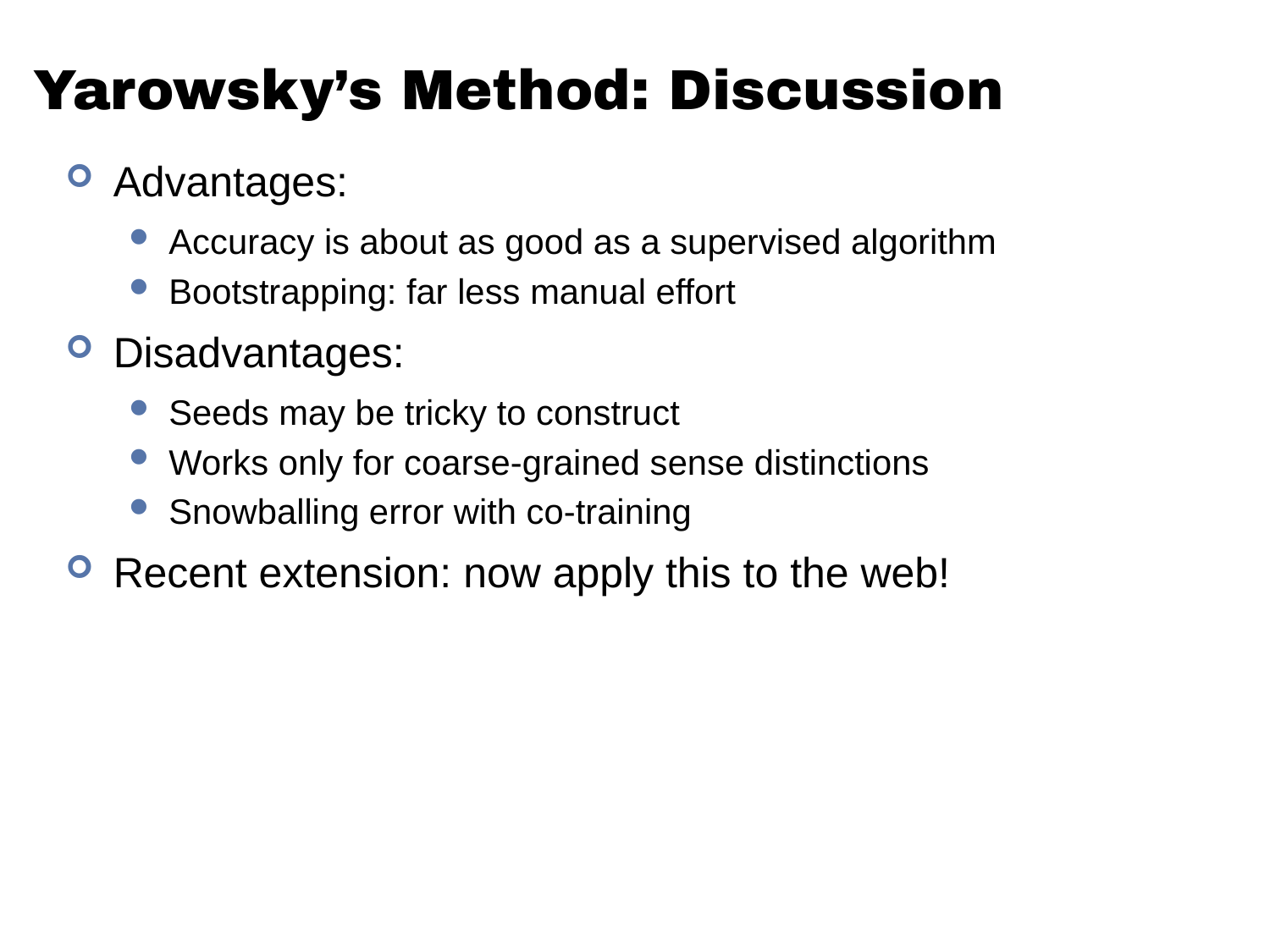

# Yarowsky’s Method: Discussion
Advantages:
Accuracy is about as good as a supervised algorithm
Bootstrapping: far less manual effort
Disadvantages:
Seeds may be tricky to construct
Works only for coarse-grained sense distinctions
Snowballing error with co-training
Recent extension: now apply this to the web!